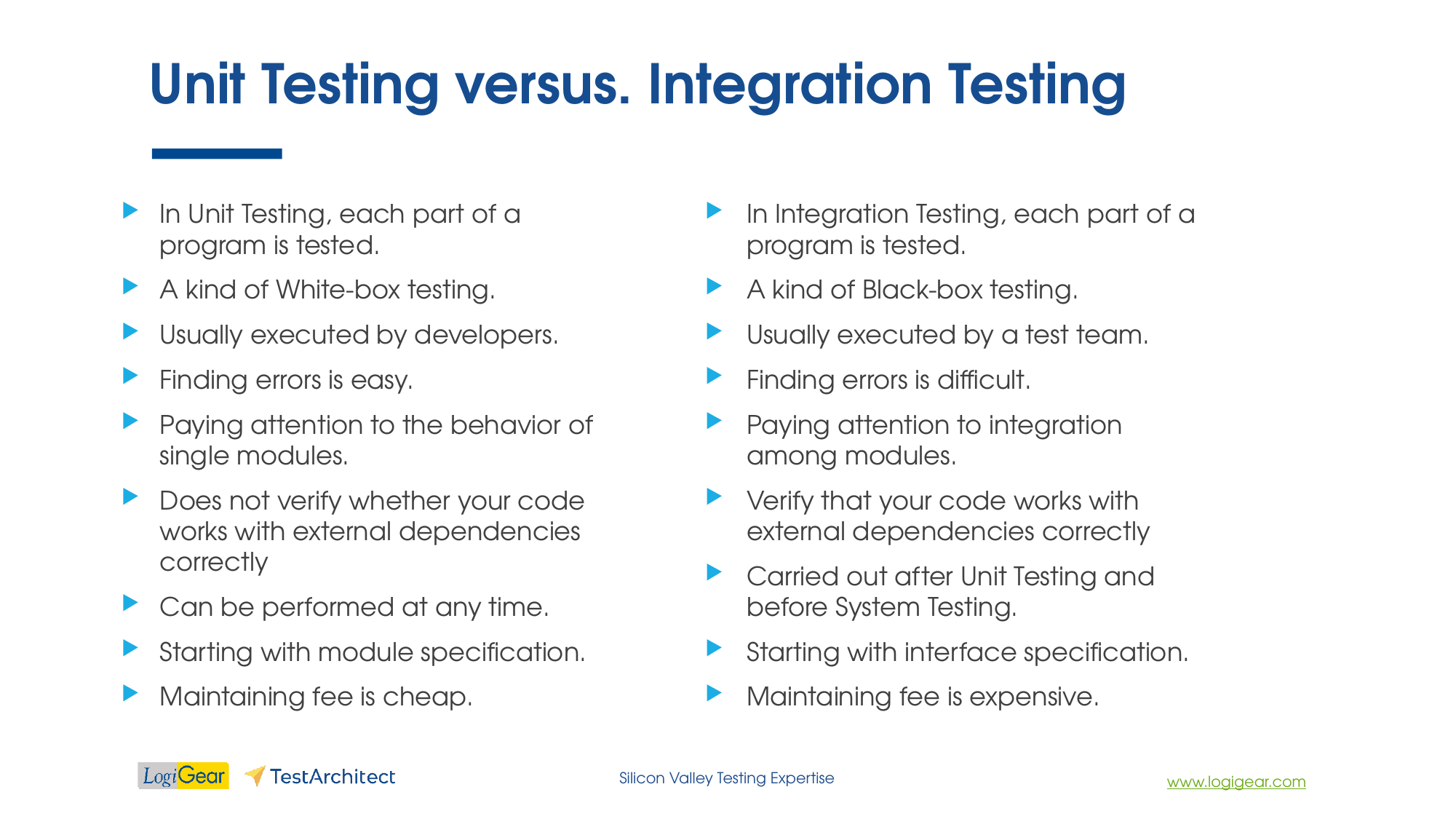

# Unit Testing versus. Integration Testing
In Unit Testing, each part of a program is tested.
A kind of White-box testing.
Usually executed by developers.
Finding errors is easy.
Paying attention to the behavior of single modules.
Does not verify whether your code works with external dependencies correctly
Can be performed at any time.
Starting with module specification.
Maintaining fee is cheap.
In Integration Testing, each part of a program is tested.
A kind of Black-box testing.
Usually executed by a test team.
Finding errors is difficult.
Paying attention to integration among modules.
Verify that your code works with external dependencies correctly
Carried out after Unit Testing and before System Testing.
Starting with interface specification.
Maintaining fee is expensive.